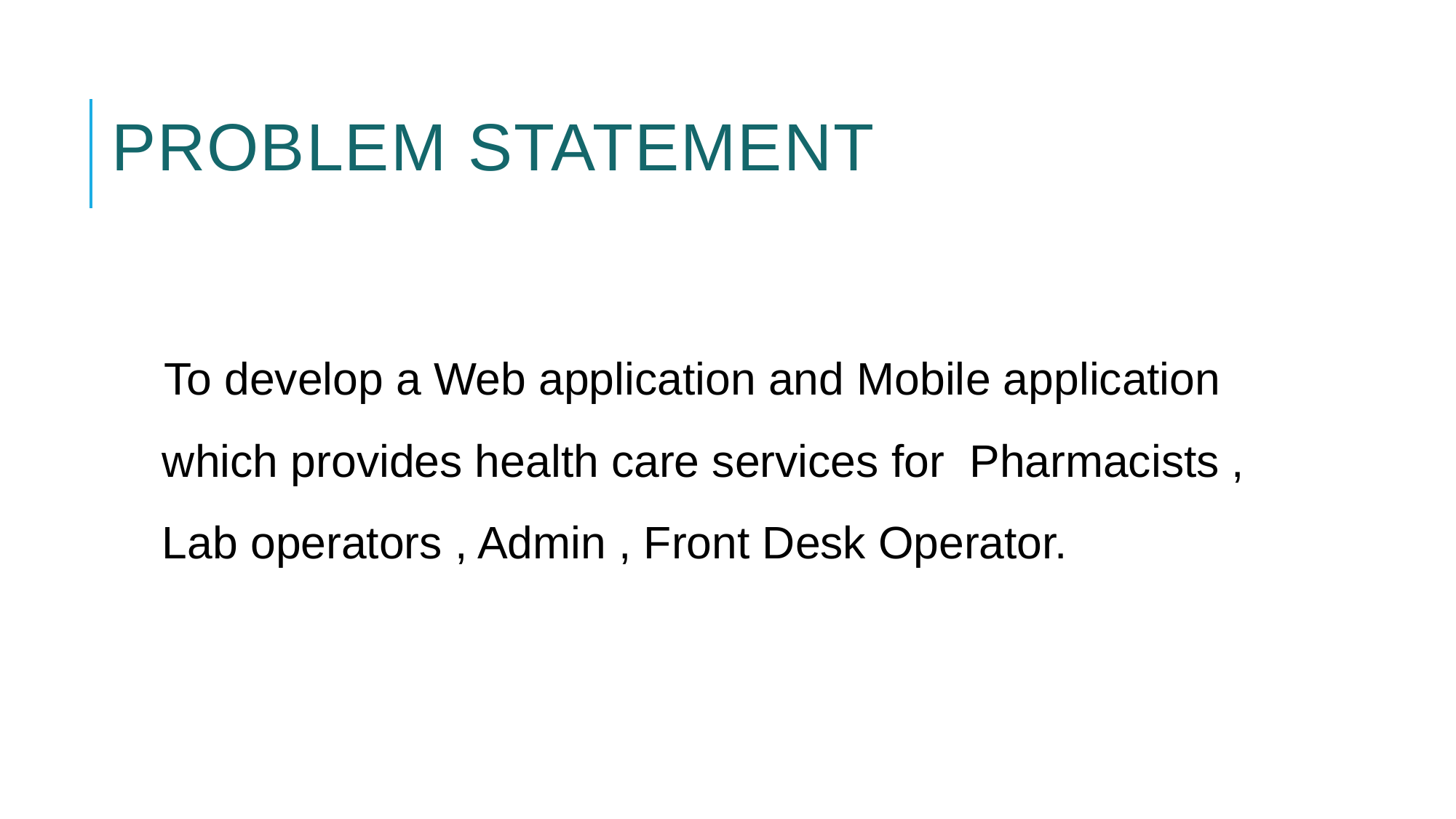

# PROBLEM STATEMENT
To develop a Web application and Mobile application which provides health care services for  Pharmacists , Lab operators , Admin , Front Desk Operator.